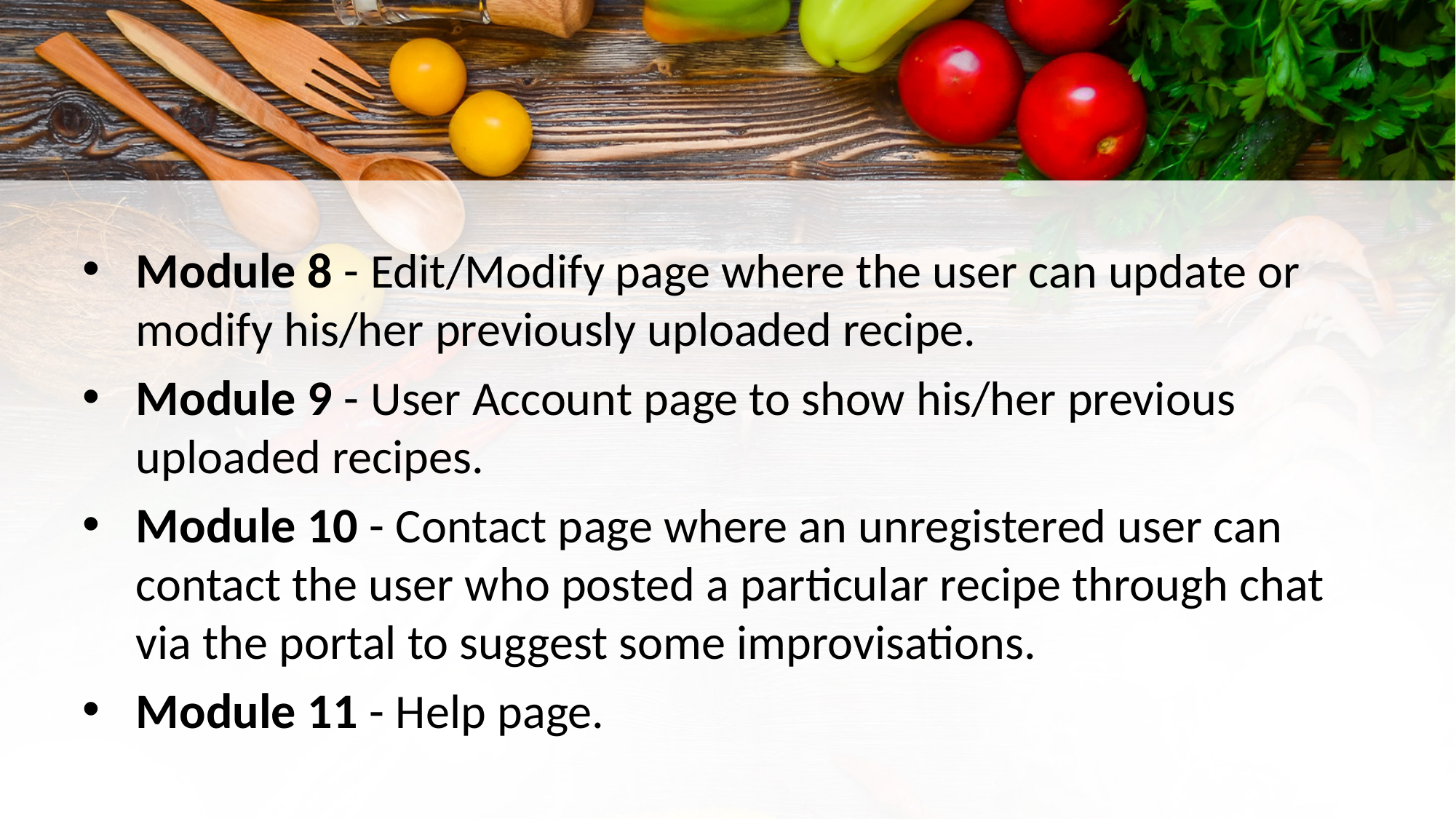

Module 8 - Edit/Modify page where the user can update or modify his/her previously uploaded recipe.
Module 9 - User Account page to show his/her previous uploaded recipes.
Module 10 - Contact page where an unregistered user can contact the user who posted a particular recipe through chat via the portal to suggest some improvisations.
Module 11 - Help page.